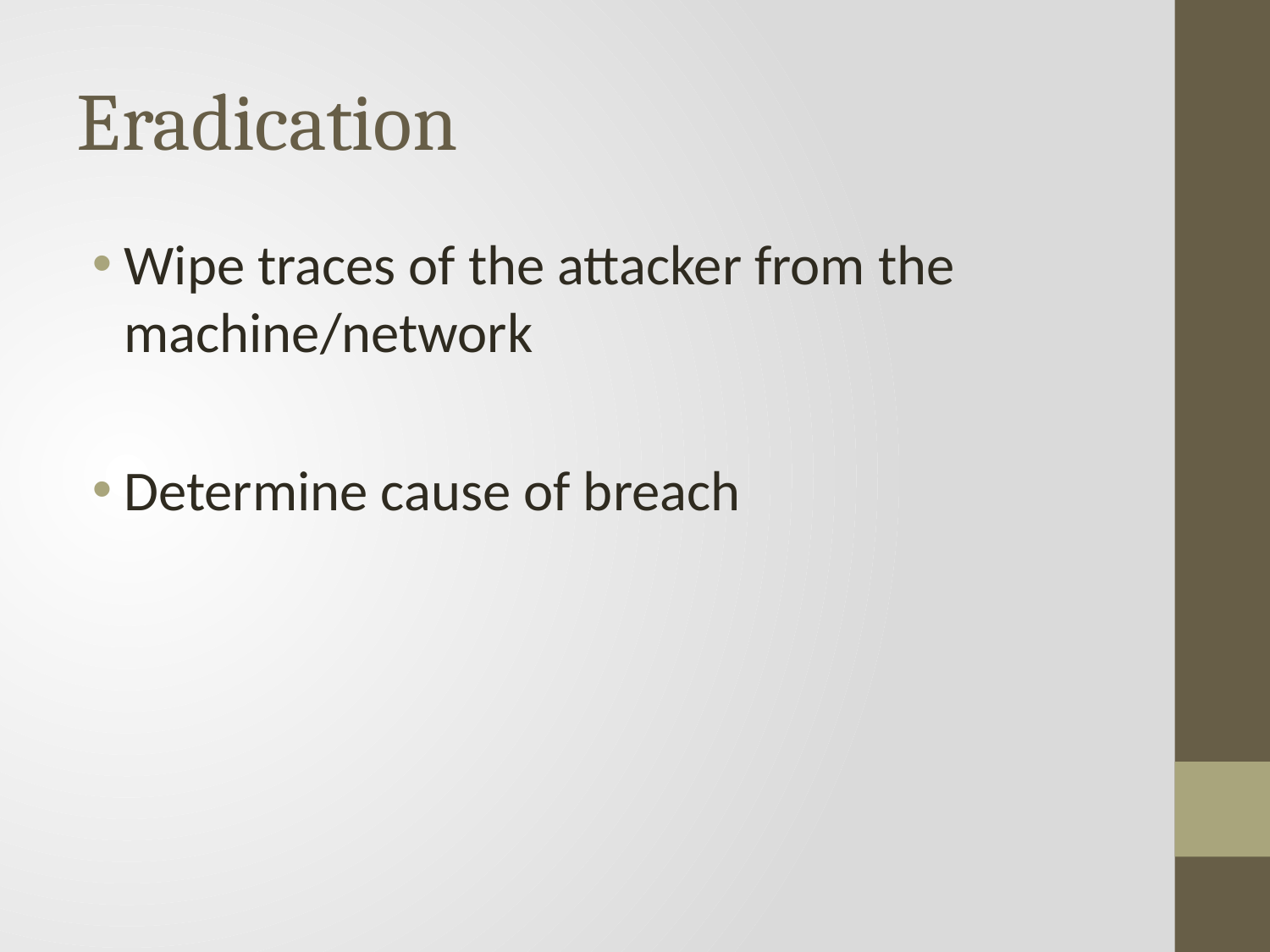

# Eradication
Wipe traces of the attacker from the machine/network

Determine cause of breach